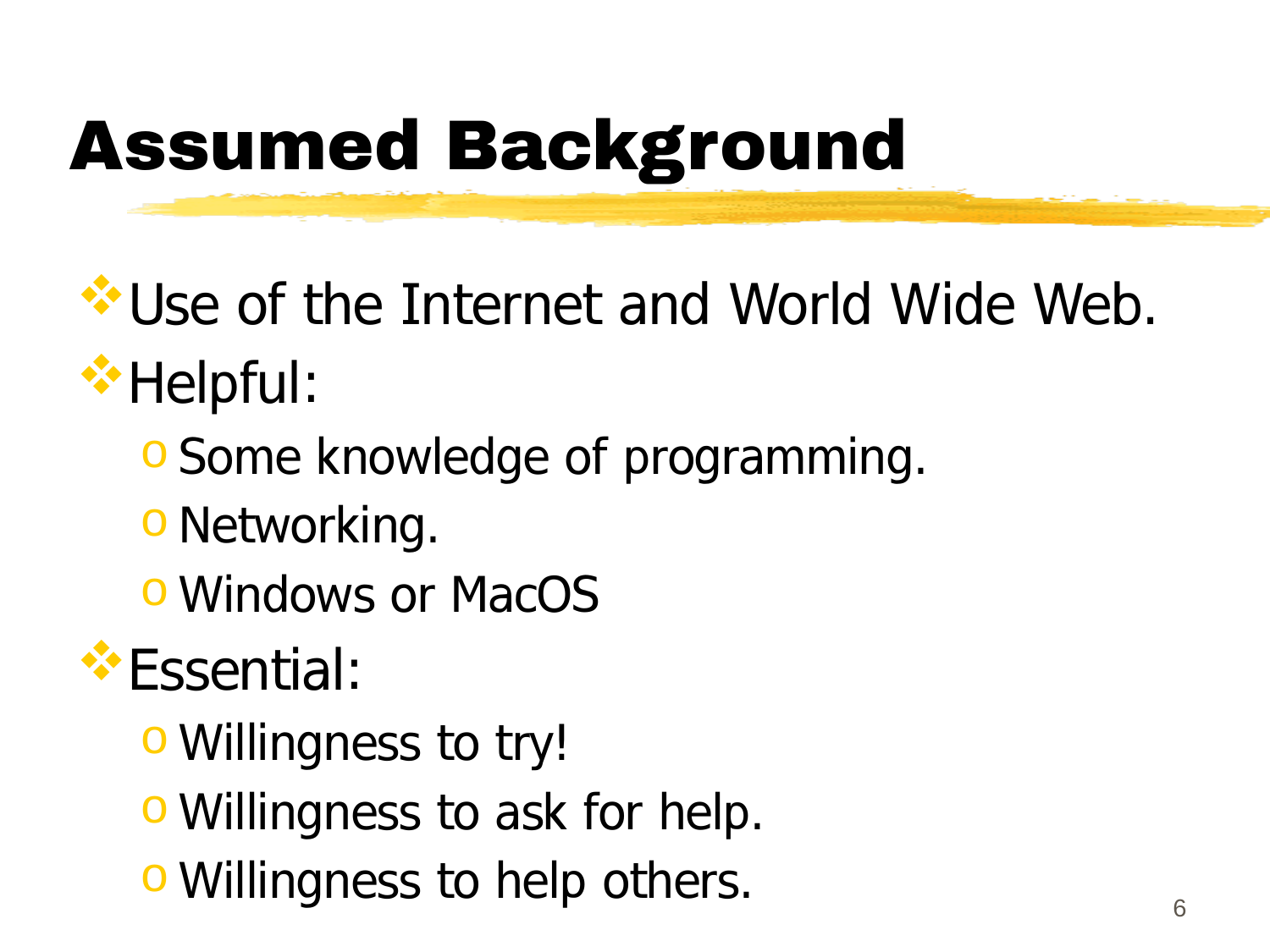

# Assumed Background
Use of the Internet and World Wide Web.
Helpful:
Some knowledge of programming.
Networking.
Windows or MacOS
Essential:
Willingness to try!
Willingness to ask for help.
Willingness to help others.
6